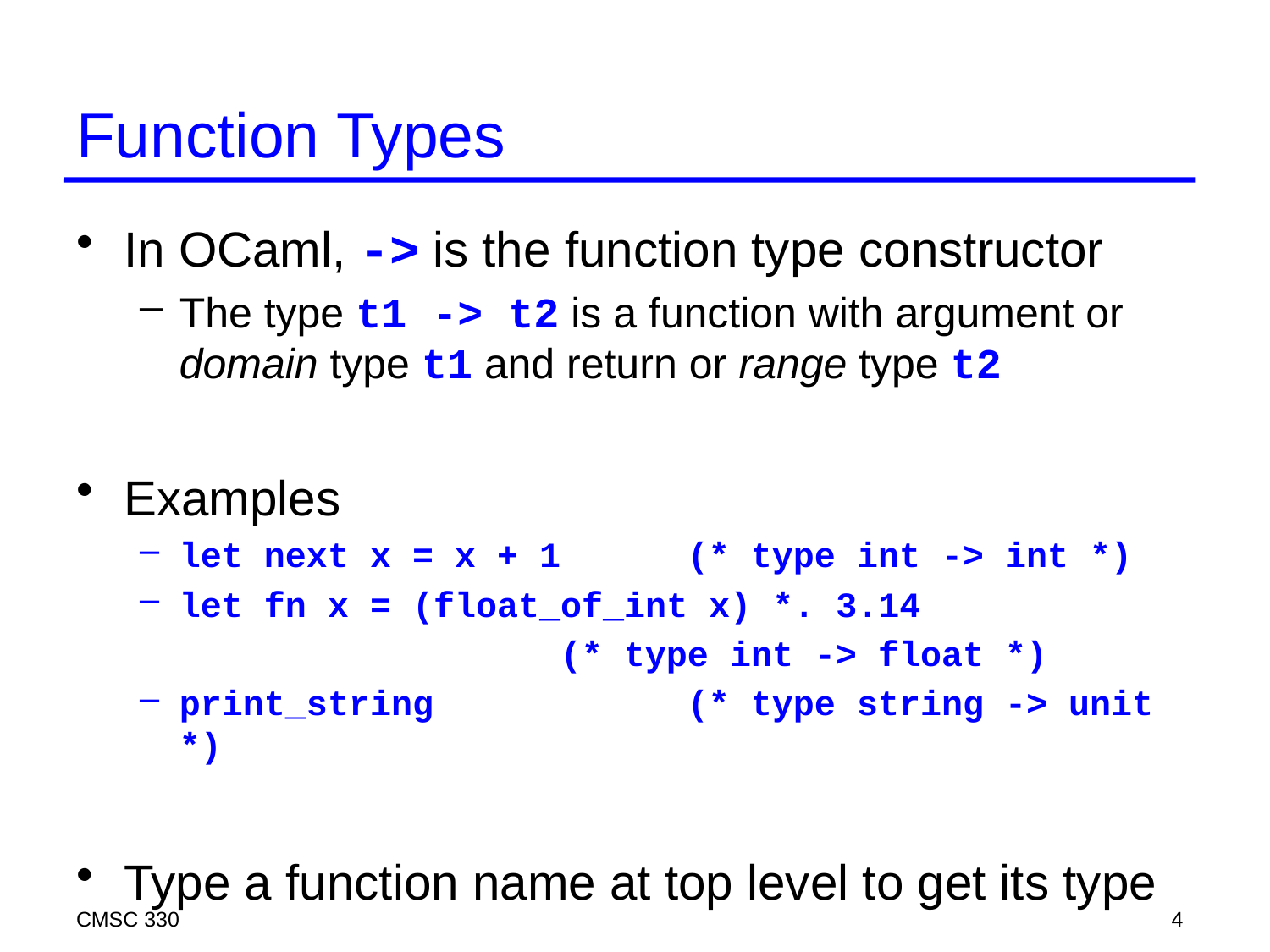

# Function Types
In OCaml, -> is the function type constructor
The type t1 -> t2 is a function with argument or domain type t1 and return or range type t2

Examples
let next x = x + 1	(* type int -> int *)
let fn x = (float_of_int x) *. 3.14
    			(* type int -> float *)
print_string		(* type string -> unit *)

Type a function name at top level to get its type
CMSC 330
4